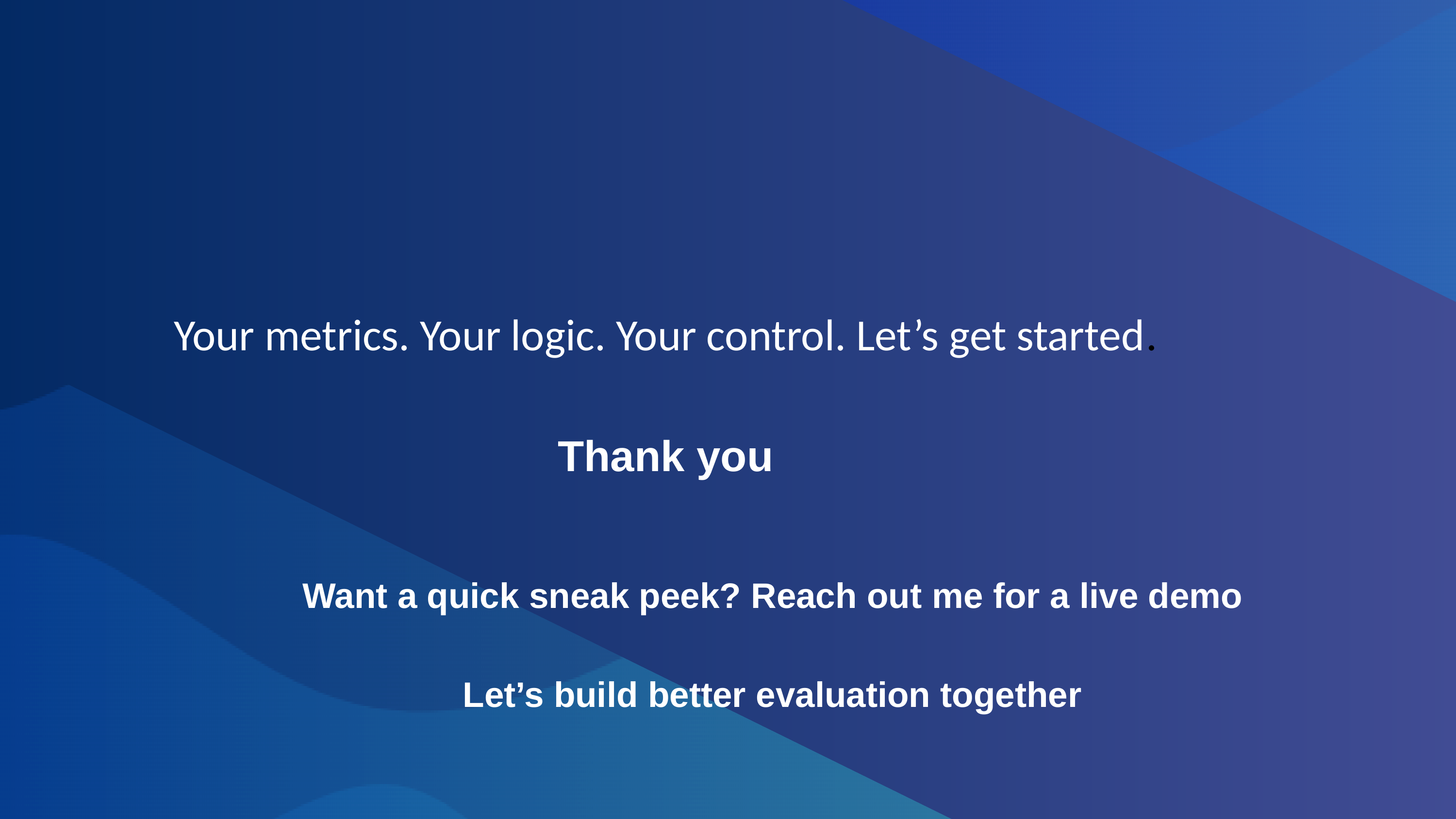

Your metrics. Your logic. Your control. Let’s get started.

Thank you

Want a quick sneak peek? Reach out me for a live demo

Let’s build better evaluation together